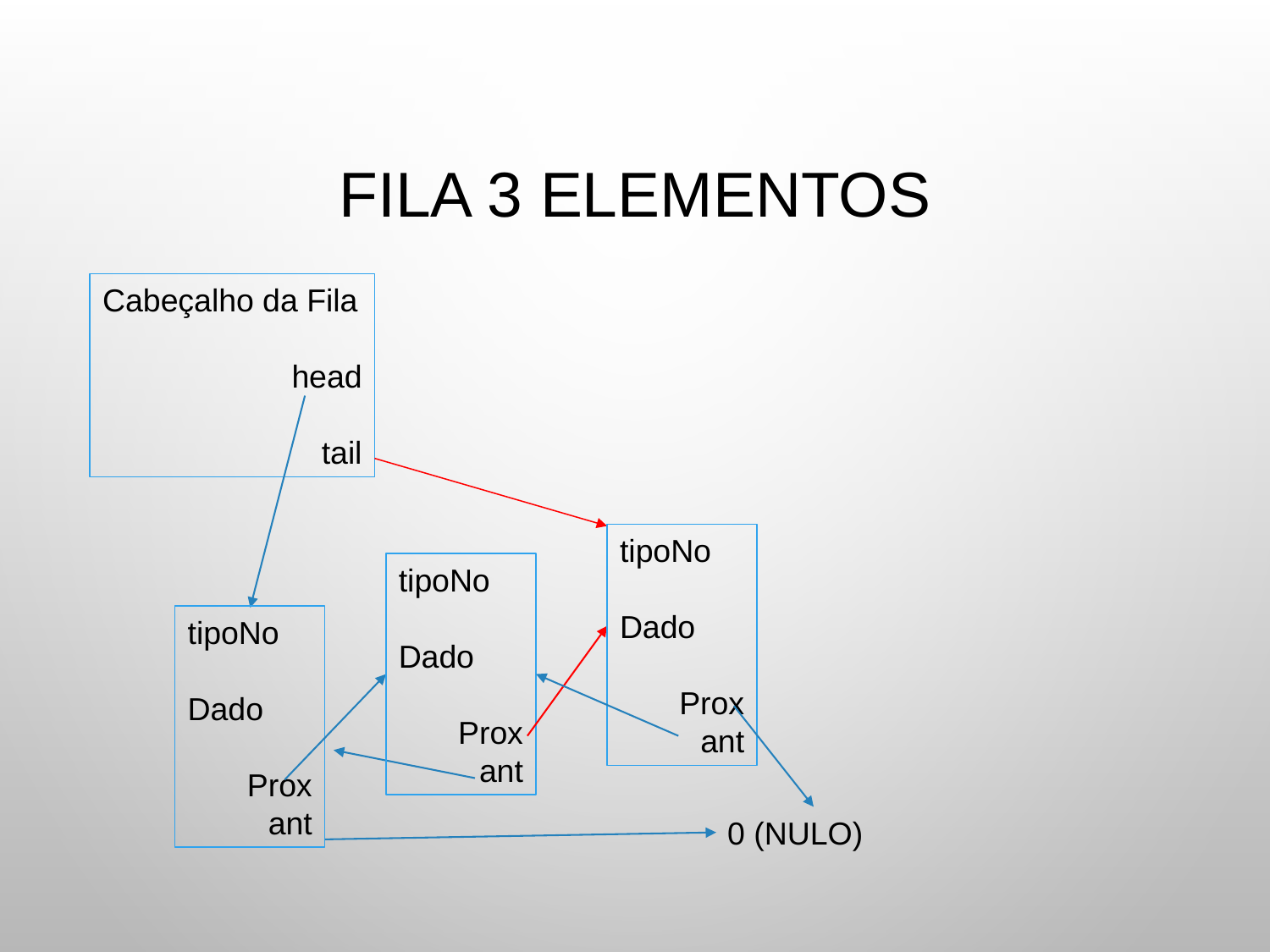

# FILA 3 ELEMENTOS
Cabeçalho da Fila

head
tail
tipoNo
Dado

Prox
ant
tipoNo
Dado

Prox
ant
tipoNo
Dado

Prox
ant
0 (NULO)